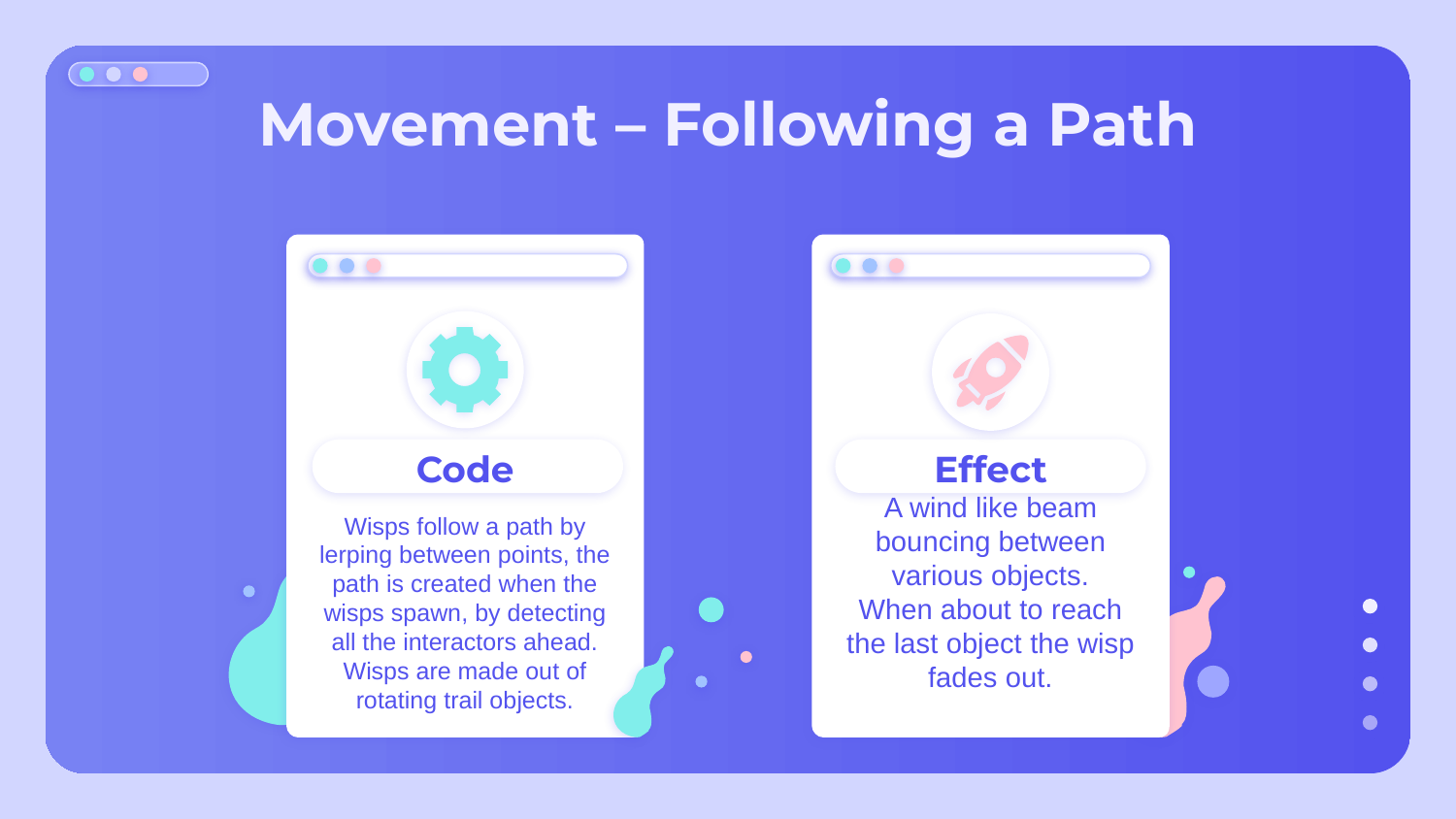

# Movement – Following a Path

Code
Effect
Wisps follow a path by lerping between points, the path is created when the wisps spawn, by detecting all the interactors ahead.
Wisps are made out of rotating trail objects.
A wind like beam bouncing between various objects.
When about to reach the last object the wisp fades out.